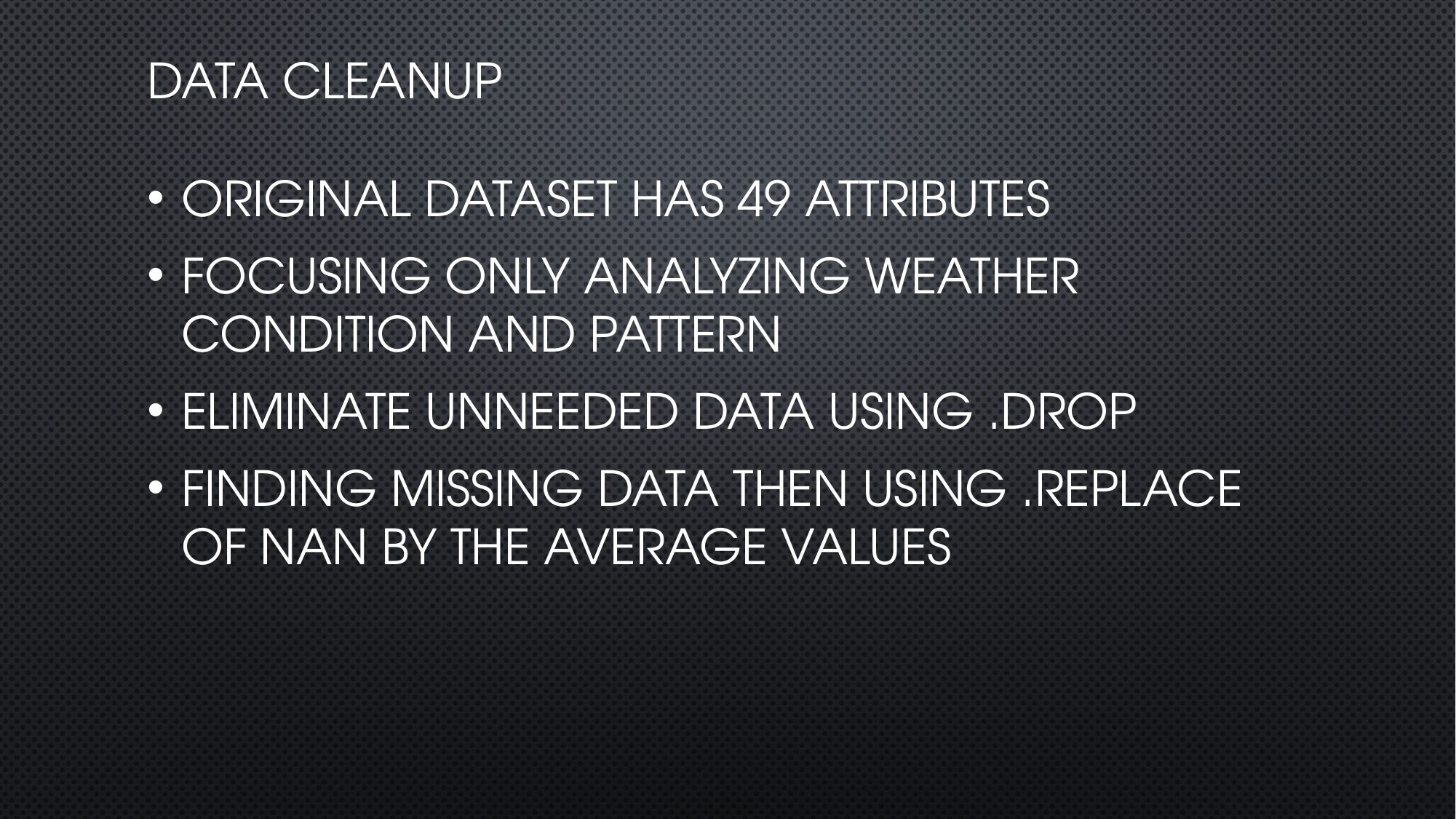

# Data Cleanup
Original dataset has 49 attributes
Focusing only analyzing weather condition and pattern
Eliminate unneeded data using .drop
Finding missing data then using .replace of nan by the average values